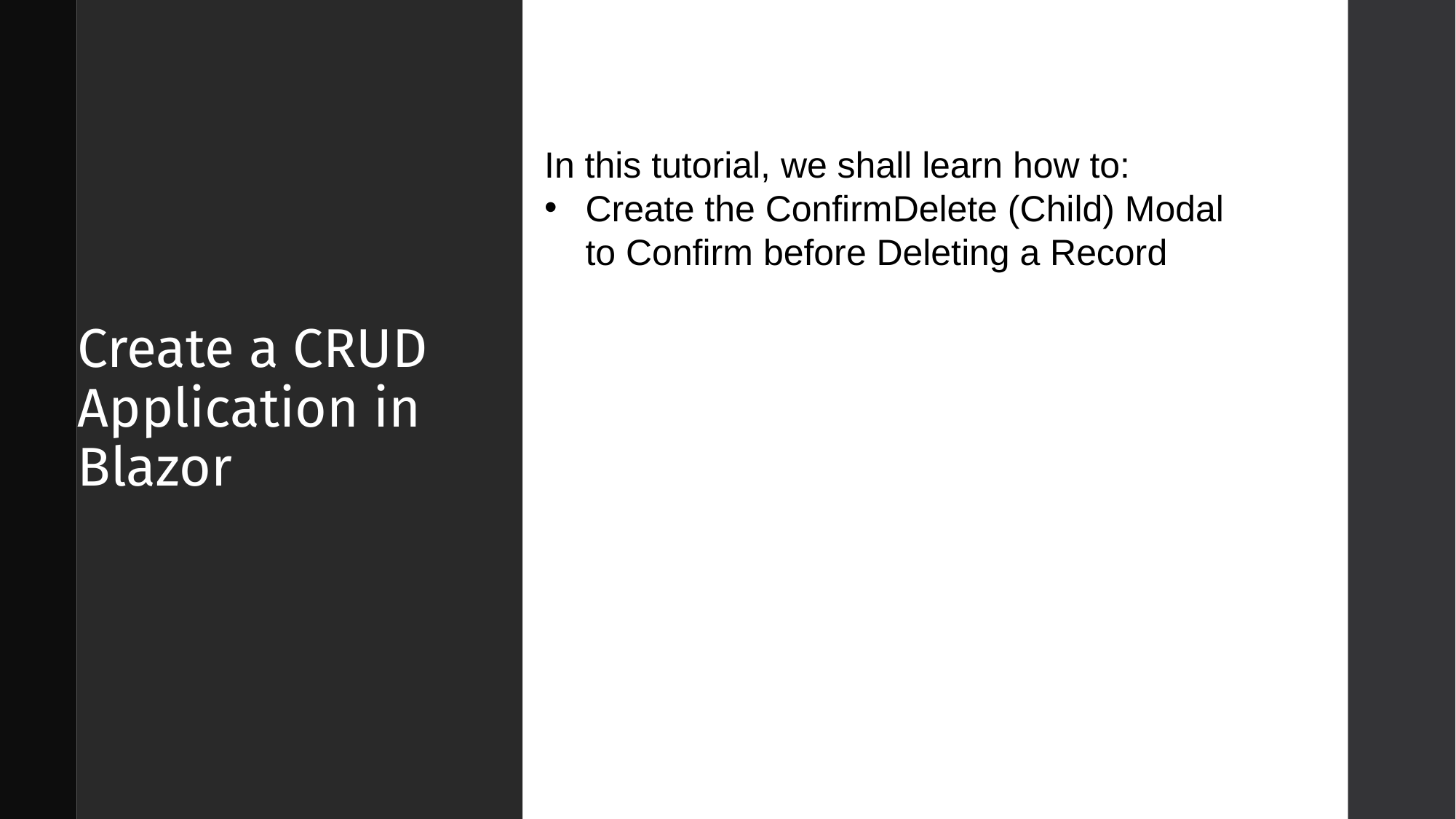

# Create a CRUD Application in Blazor
In this tutorial, we shall learn how to:
Create the ConfirmDelete (Child) Modal to Confirm before Deleting a Record